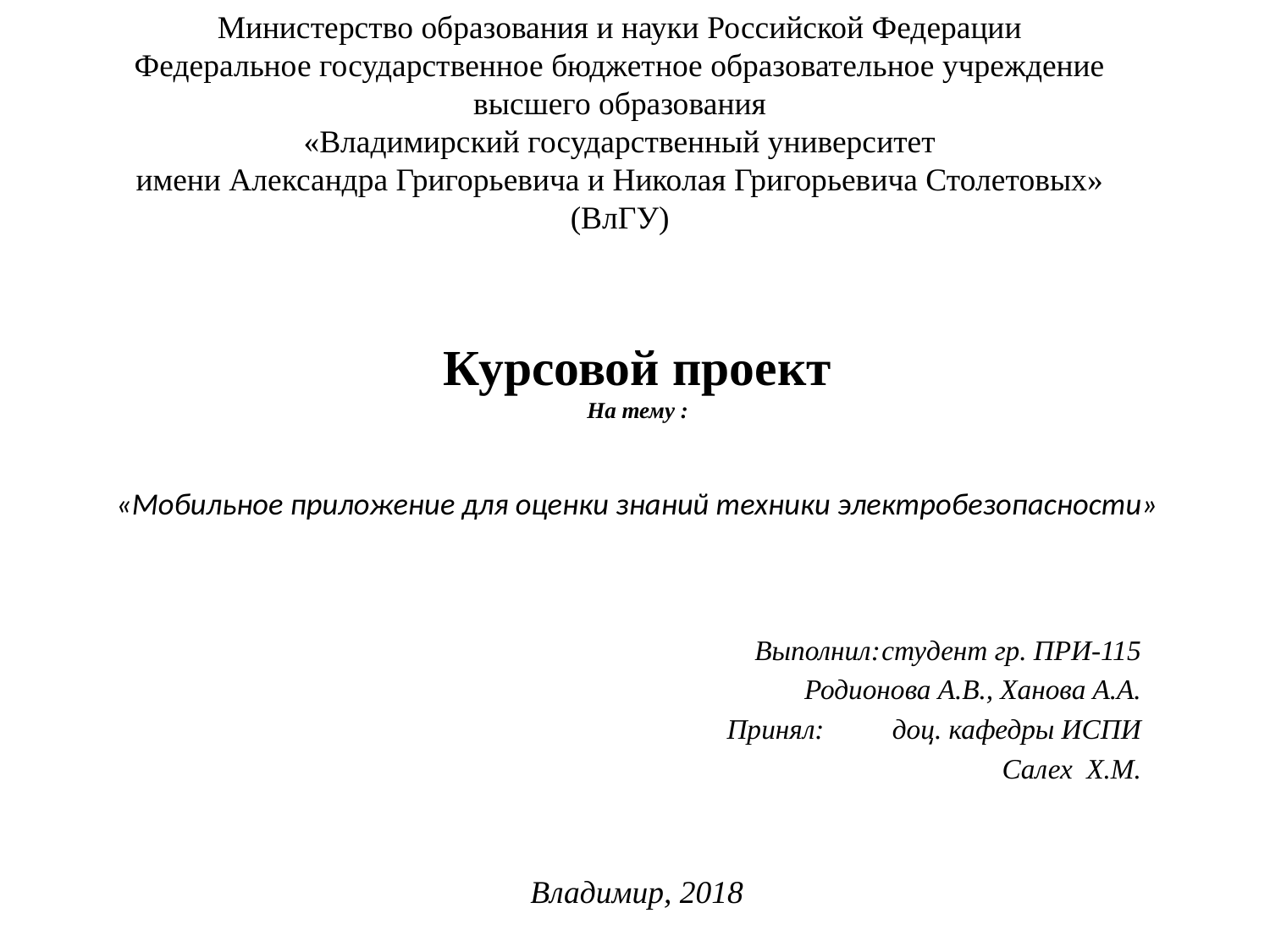

Министерство образования и науки Российской Федерации
Федеральное государственное бюджетное образовательное учреждение
высшего образования
«Владимирский государственный университет
имени Александра Григорьевича и Николая Григорьевича Столетовых»
(ВлГУ)
# Курсовой проект На тему : «Мобильное приложение для оценки знаний техники электробезопасности»
Выполнил:	студент гр. ПРИ-115
		Родионова А.В., Ханова А.А.
Принял: 	доц. кафедры ИСПИ
			Салех  Х.М.

Владимир, 2018